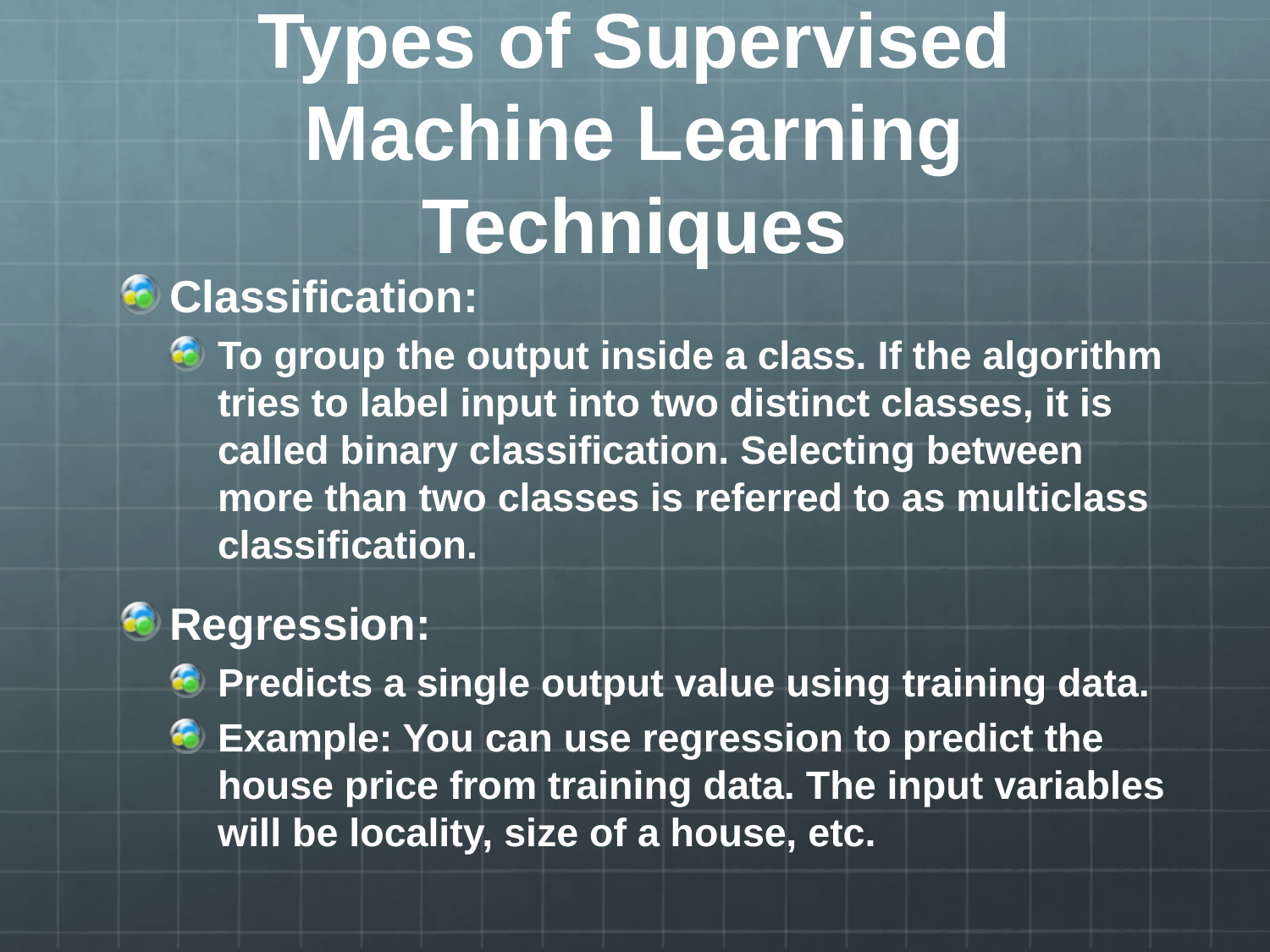

# Types of Supervised Machine Learning Techniques
Classification:
To group the output inside a class. If the algorithm tries to label input into two distinct classes, it is called binary classification. Selecting between more than two classes is referred to as multiclass classification.
Regression:
Predicts a single output value using training data.
Example: You can use regression to predict the house price from training data. The input variables will be locality, size of a house, etc.